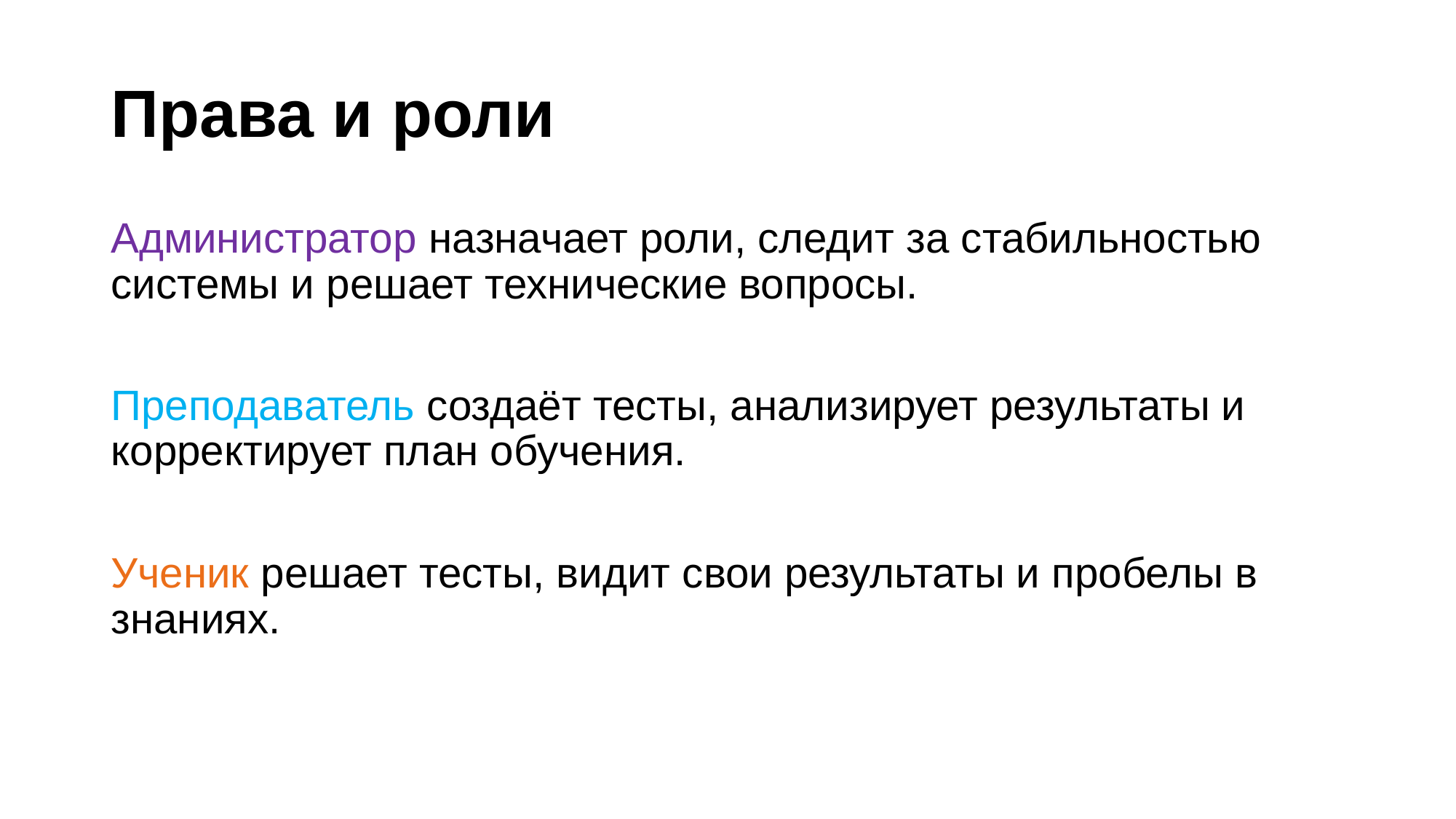

# Права и роли
Администратор назначает роли, следит за стабильностью системы и решает технические вопросы.

Преподаватель создаёт тесты, анализирует результаты и корректирует план обучения.

Ученик решает тесты, видит свои результаты и пробелы в знаниях.